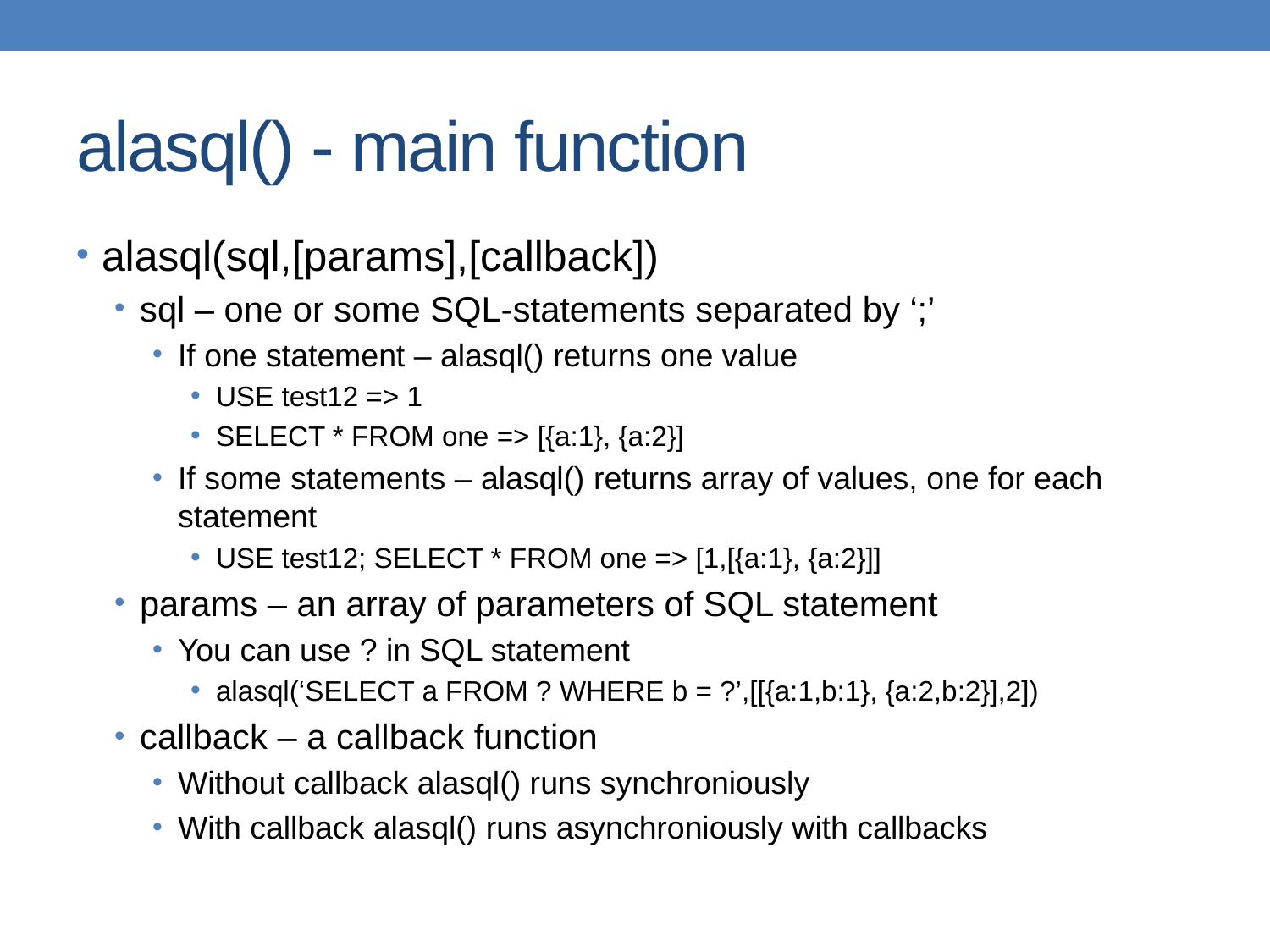

# alasql() - main function
alasql(sql,[params],[callback])
sql – one or some SQL-statements separated by ‘;’
If one statement – alasql() returns one value
USE test12 => 1
SELECT * FROM one => [{a:1}, {a:2}]
If some statements – alasql() returns array of values, one for each statement
USE test12; SELECT * FROM one => [1,[{a:1}, {a:2}]]
params – an array of parameters of SQL statement
You can use ? in SQL statement
alasql(‘SELECT a FROM ? WHERE b = ?’,[[{a:1,b:1}, {a:2,b:2}],2])
callback – a callback function
Without callback alasql() runs synchroniously
With callback alasql() runs asynchroniously with callbacks